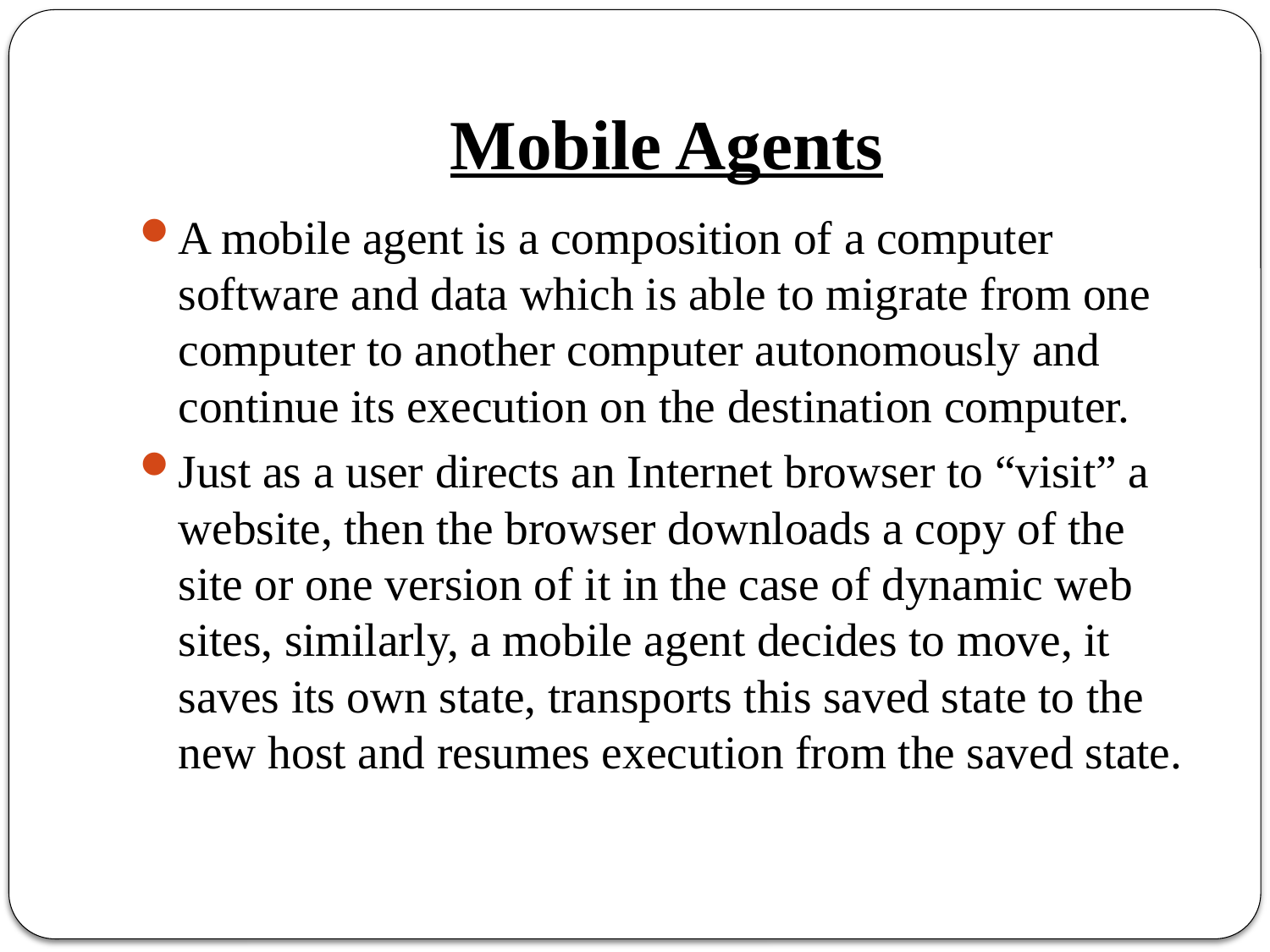

# Mobile Agents
A mobile agent is a composition of a computer software and data which is able to migrate from one computer to another computer autonomously and continue its execution on the destination computer.
Just as a user directs an Internet browser to “visit” a website, then the browser downloads a copy of the site or one version of it in the case of dynamic web sites, similarly, a mobile agent decides to move, it saves its own state, transports this saved state to the new host and resumes execution from the saved state.